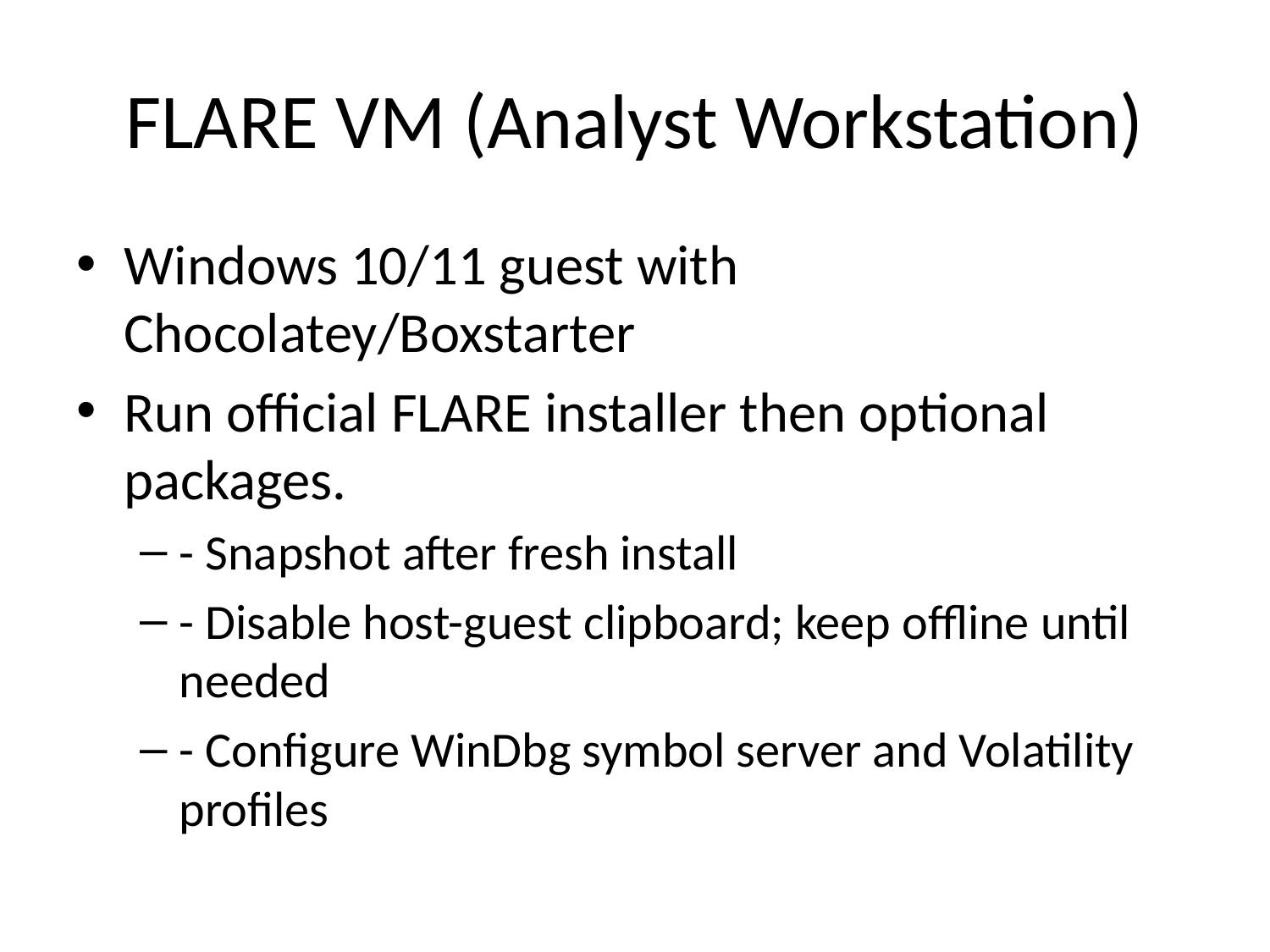

# FLARE VM (Analyst Workstation)
Windows 10/11 guest with Chocolatey/Boxstarter
Run official FLARE installer then optional packages.
- Snapshot after fresh install
- Disable host-guest clipboard; keep offline until needed
- Configure WinDbg symbol server and Volatility profiles